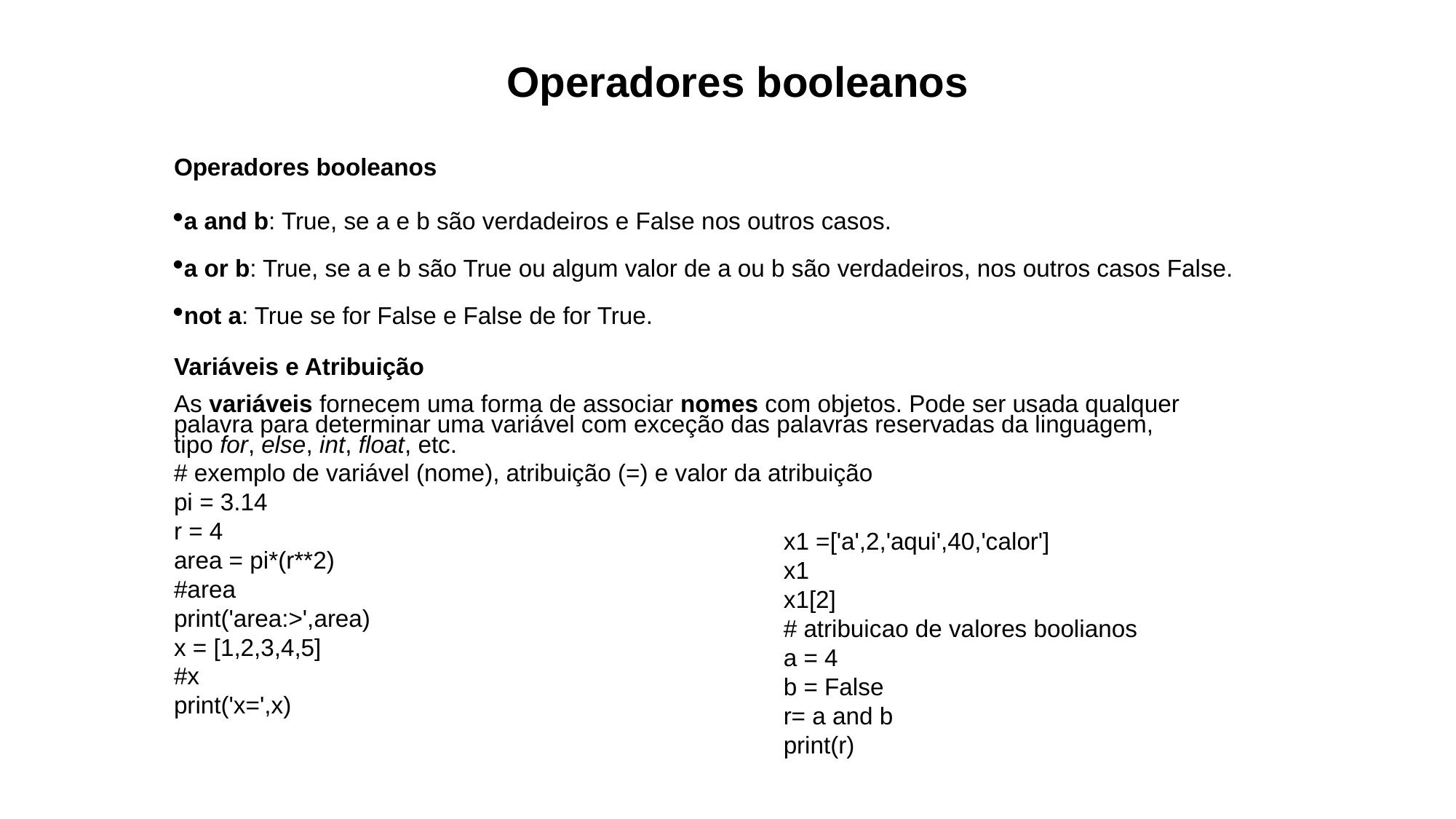

Operadores booleanos
Operadores booleanos
a and b: True, se a e b são verdadeiros e False nos outros casos.
a or b: True, se a e b são True ou algum valor de a ou b são verdadeiros, nos outros casos False.
not a: True se for False e False de for True.
Variáveis e Atribuição
As variáveis fornecem uma forma de associar nomes com objetos. Pode ser usada qualquer palavra para determinar uma variável com exceção das palavras reservadas da linguagem, tipo for, else, int, float, etc.
# exemplo de variável (nome), atribuição (=) e valor da atribuição
pi = 3.14
r = 4
area = pi*(r**2)
#area
print('area:>',area)
x = [1,2,3,4,5]
#x
print('x=',x)

x1 =['a',2,'aqui',40,'calor']
x1
x1[2]
# atribuicao de valores boolianos
a = 4
b = False
r= a and b
print(r)